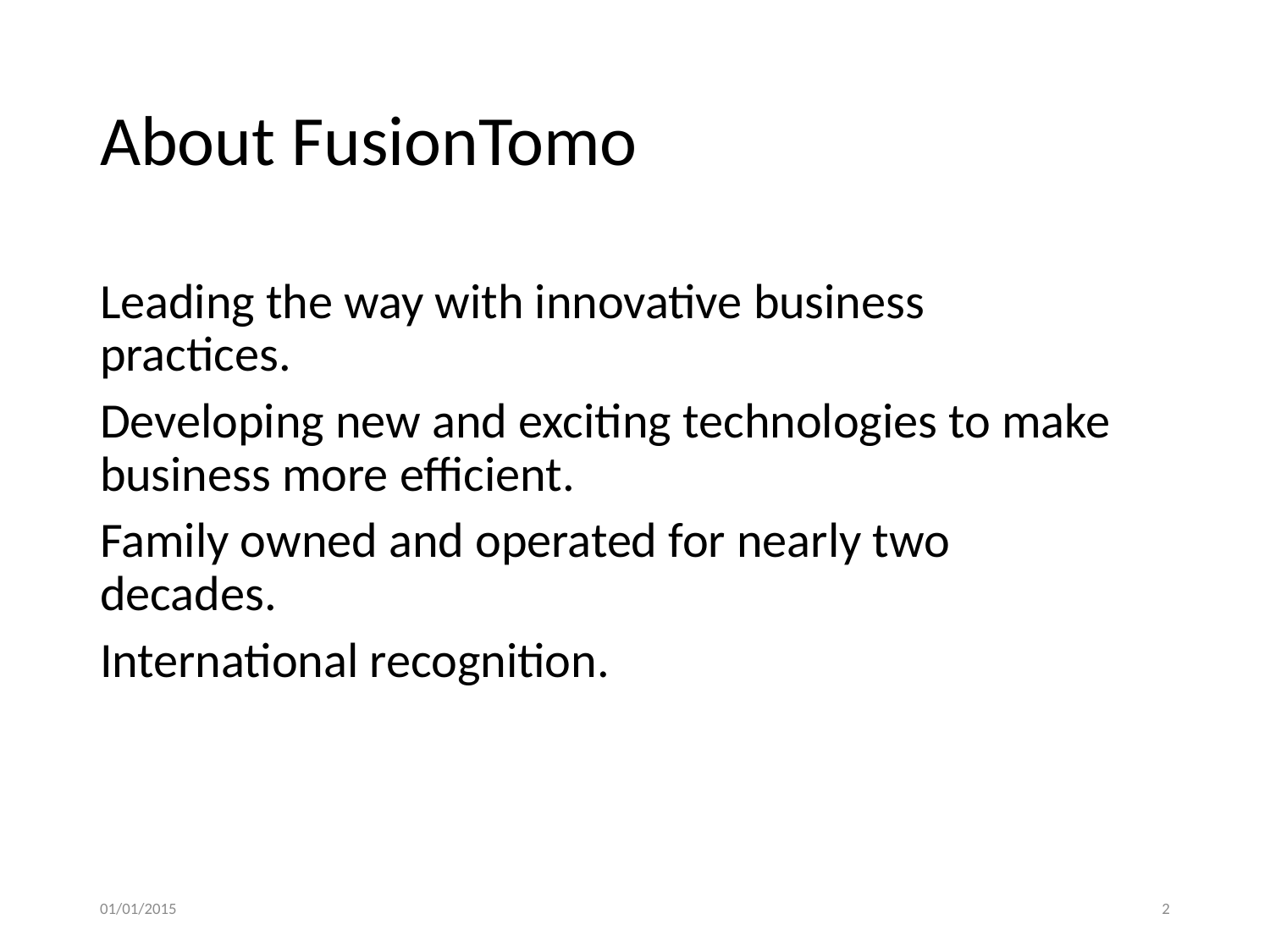

# About FusionTomo
Leading the way with innovative business practices.
Developing new and exciting technologies to make business more efficient.
Family owned and operated for nearly two decades.
International recognition.

01/01/2015
2